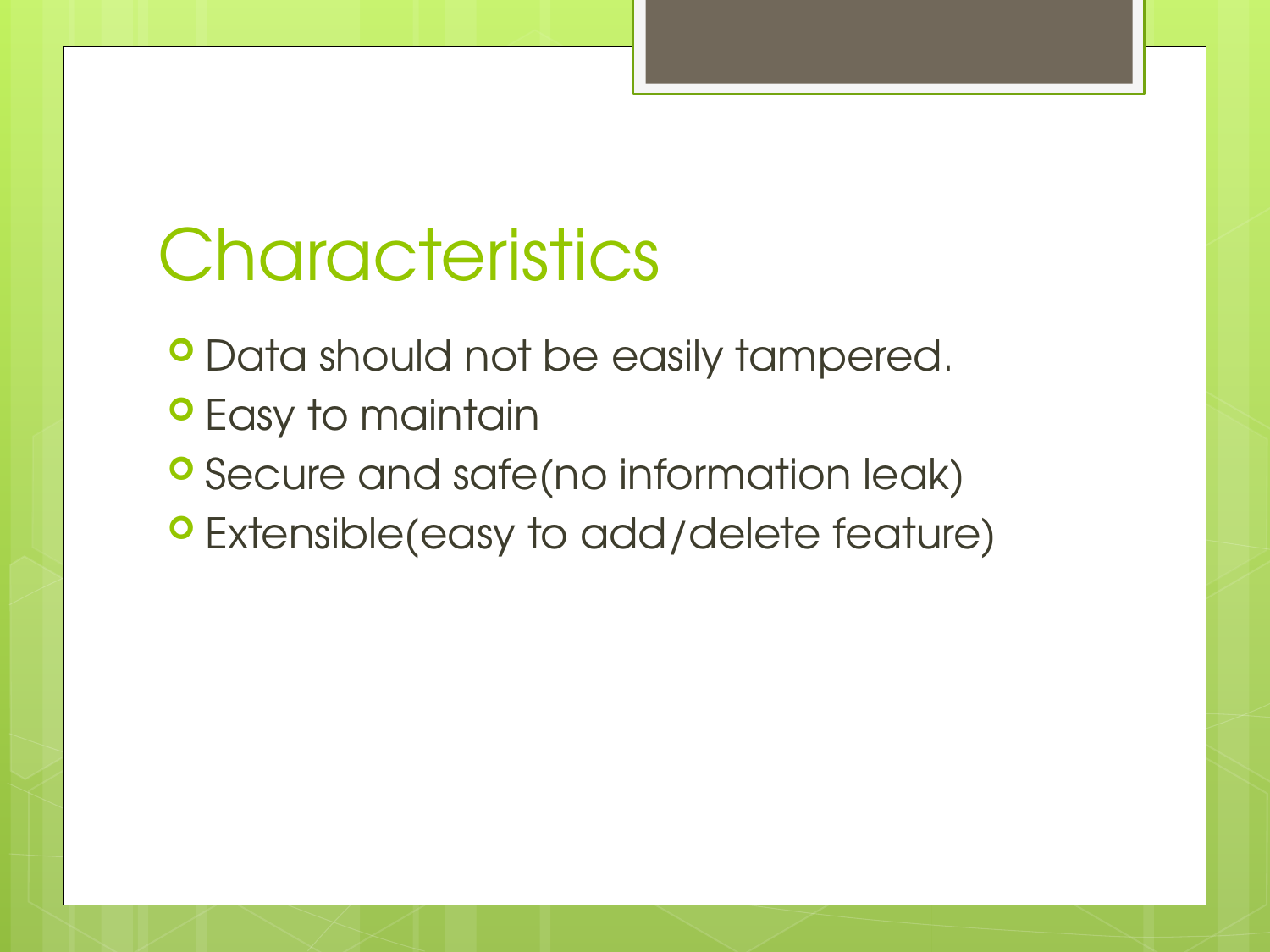

# Characteristics
Data should not be easily tampered.
Easy to maintain
Secure and safe(no information leak)
Extensible(easy to add/delete feature)